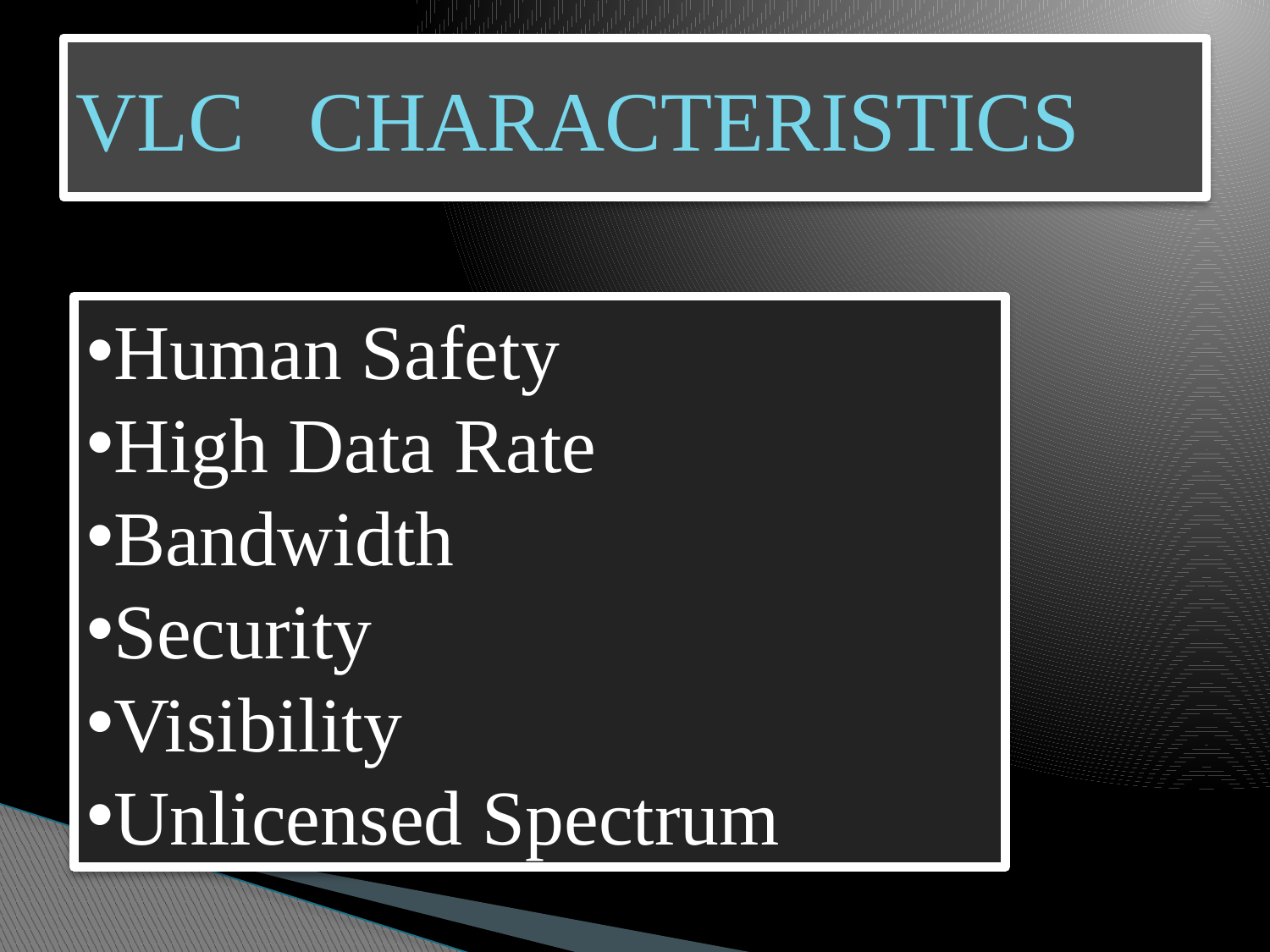

# VLC   CHARACTERISTICS
Human Safety
High Data Rate
Bandwidth
Security
Visibility
Unlicensed Spectrum